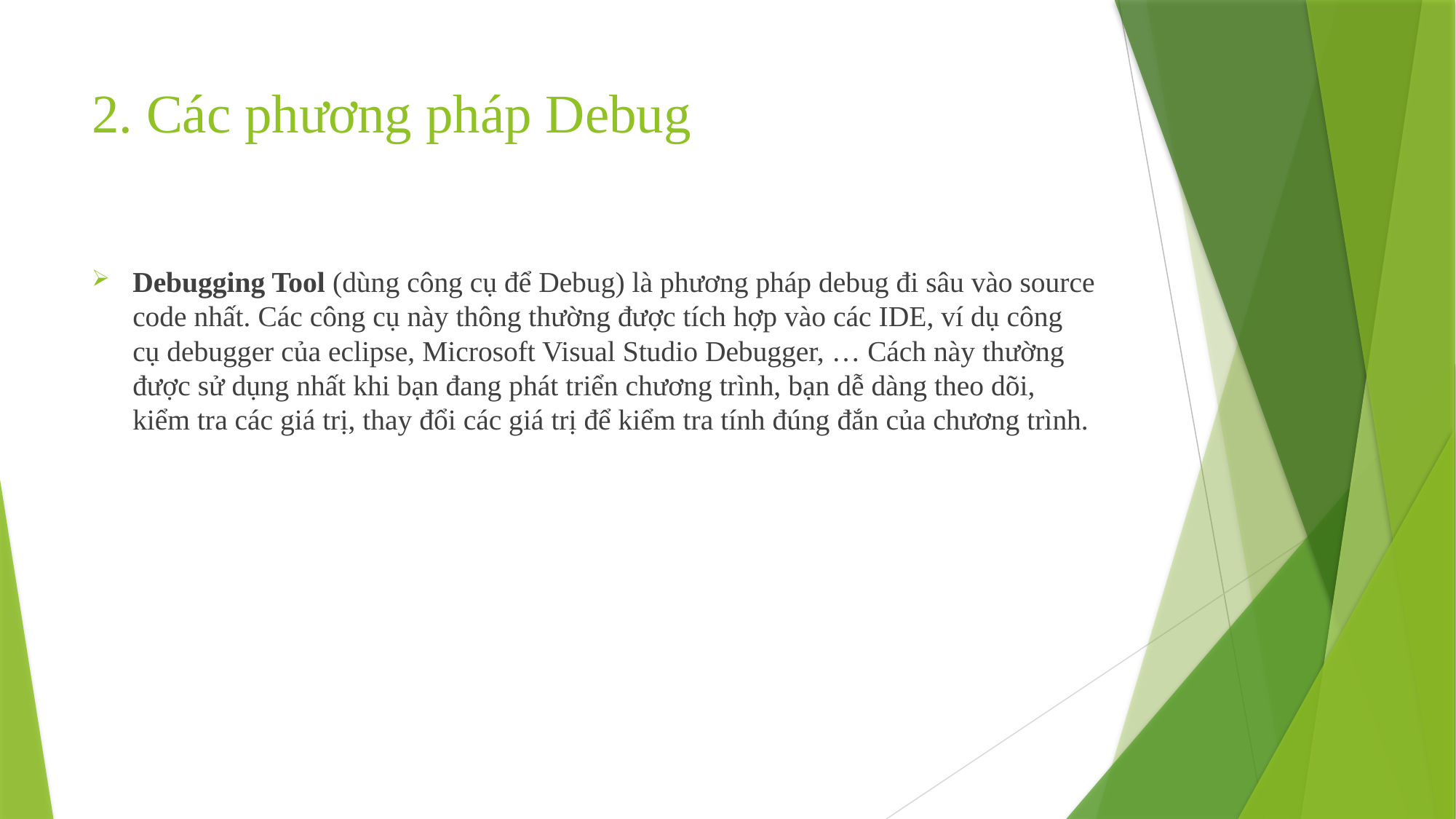

# 2. Các phương pháp Debug
Debugging Tool (dùng công cụ để Debug) là phương pháp debug đi sâu vào source code nhất. Các công cụ này thông thường được tích hợp vào các IDE, ví dụ công cụ debugger của eclipse, Microsoft Visual Studio Debugger, … Cách này thường được sử dụng nhất khi bạn đang phát triển chương trình, bạn dễ dàng theo dõi, kiểm tra các giá trị, thay đổi các giá trị để kiểm tra tính đúng đắn của chương trình.